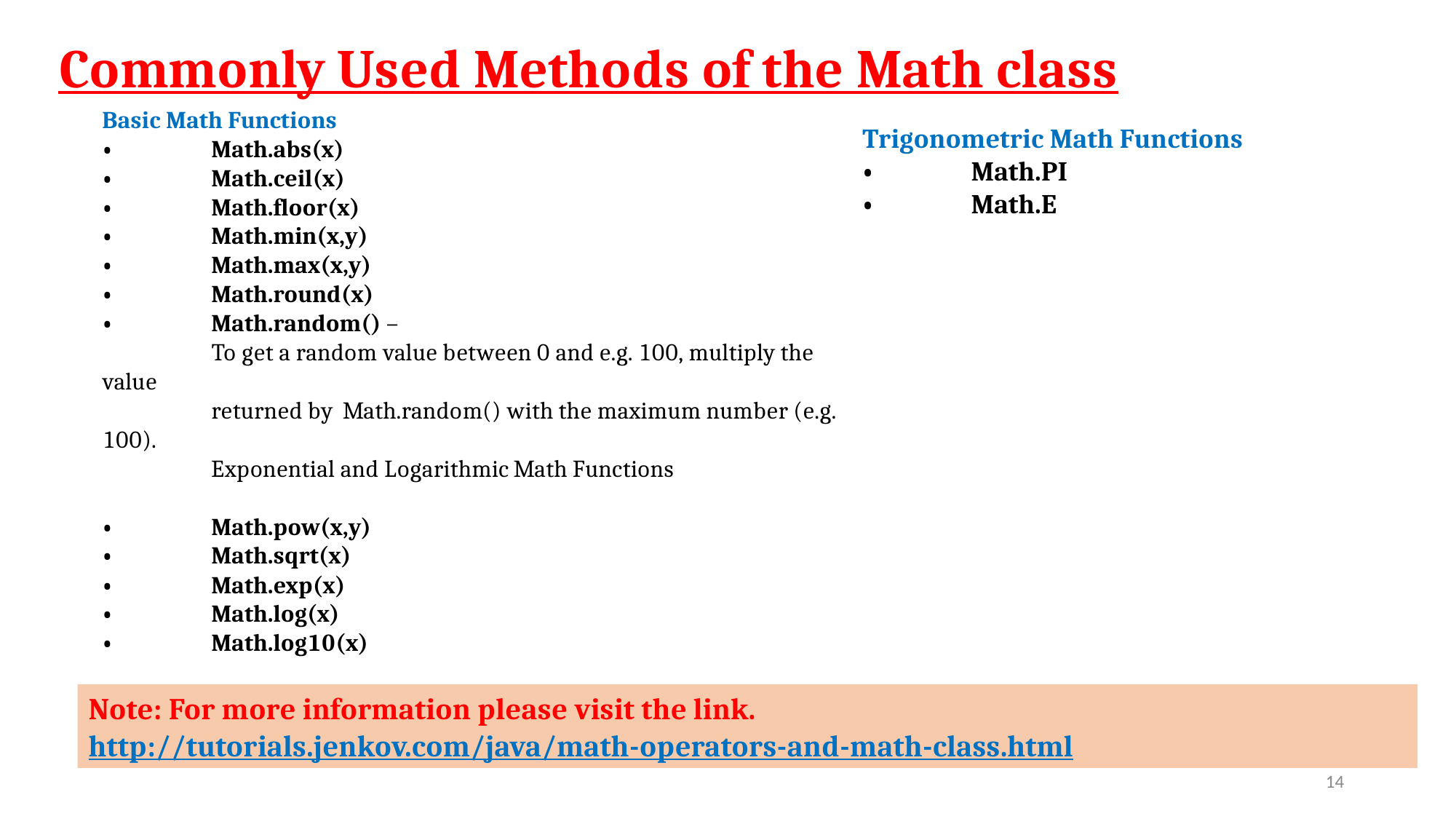

# Commonly Used Methods of the Math class
Trigonometric Math Functions
•	Math.PI
•	Math.E
Basic Math Functions
•	Math.abs(x)
•	Math.ceil(x)
•	Math.floor(x)
•	Math.min(x,y)
•	Math.max(x,y)
•	Math.round(x)
•	Math.random() –
	To get a random value between 0 and e.g. 100, multiply the value
	returned by  Math.random() with the maximum number (e.g. 100).
	Exponential and Logarithmic Math Functions

•	Math.pow(x,y)
•	Math.sqrt(x)
•	Math.exp(x)
•	Math.log(x)
•	Math.log10(x)

Note: For more information please visit the link.
http://tutorials.jenkov.com/java/math-operators-and-math-class.html
14